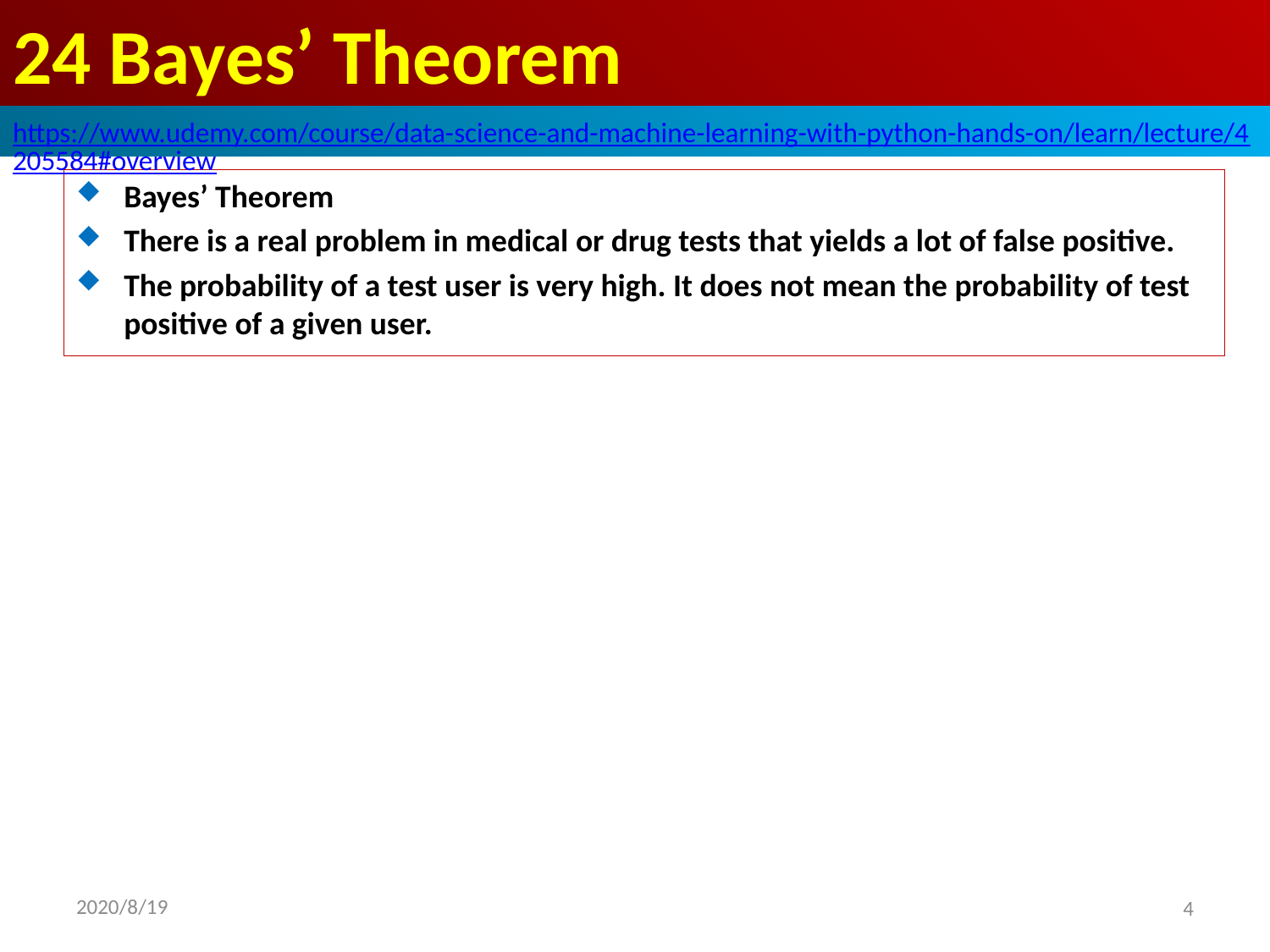

# 24 Bayes’ Theorem
https://www.udemy.com/course/data-science-and-machine-learning-with-python-hands-on/learn/lecture/4205584#overview
Bayes’ Theorem
There is a real problem in medical or drug tests that yields a lot of false positive.
The probability of a test user is very high. It does not mean the probability of test positive of a given user.

2020/8/19
4